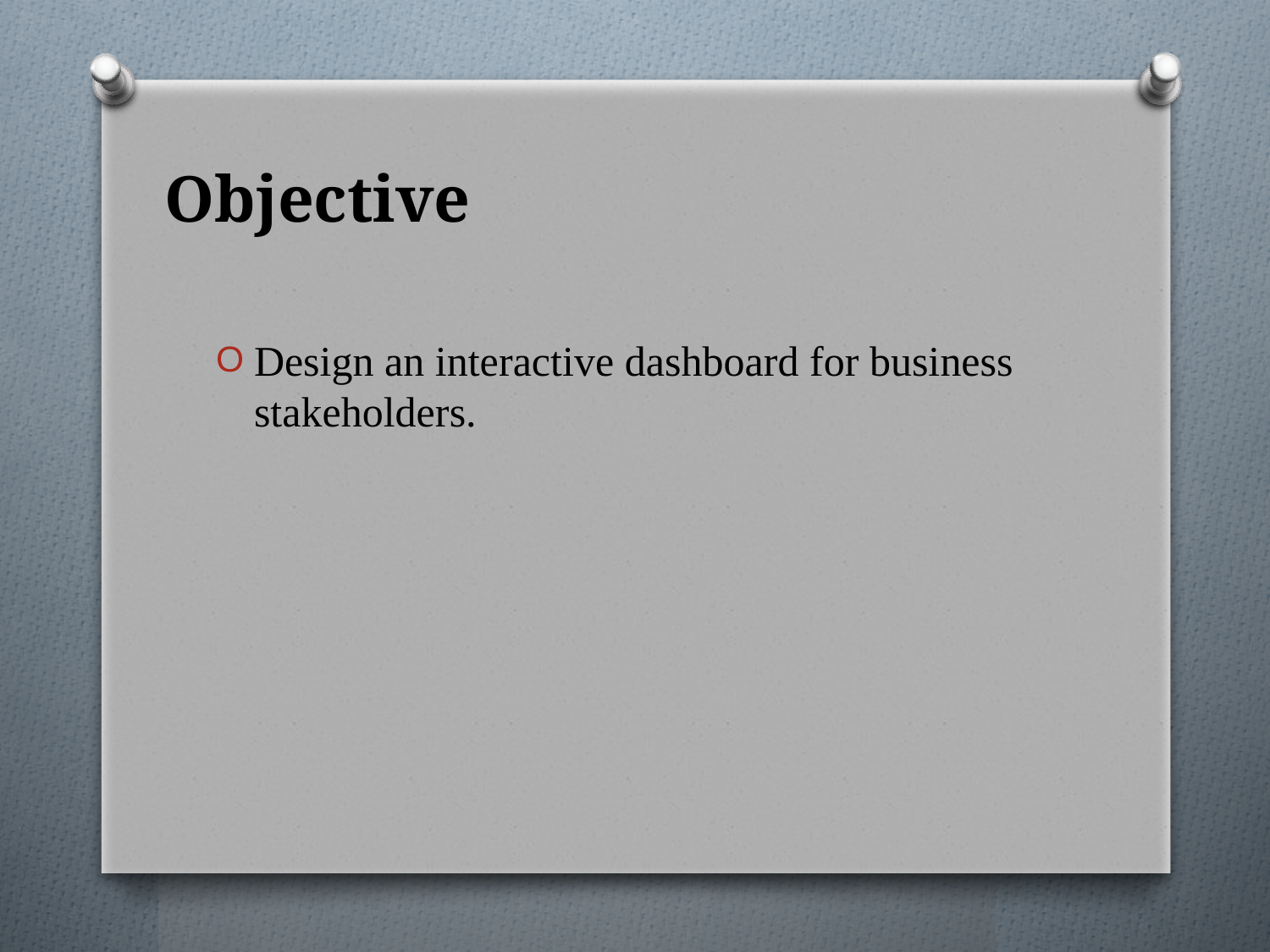

# Objective
Design an interactive dashboard for business stakeholders.